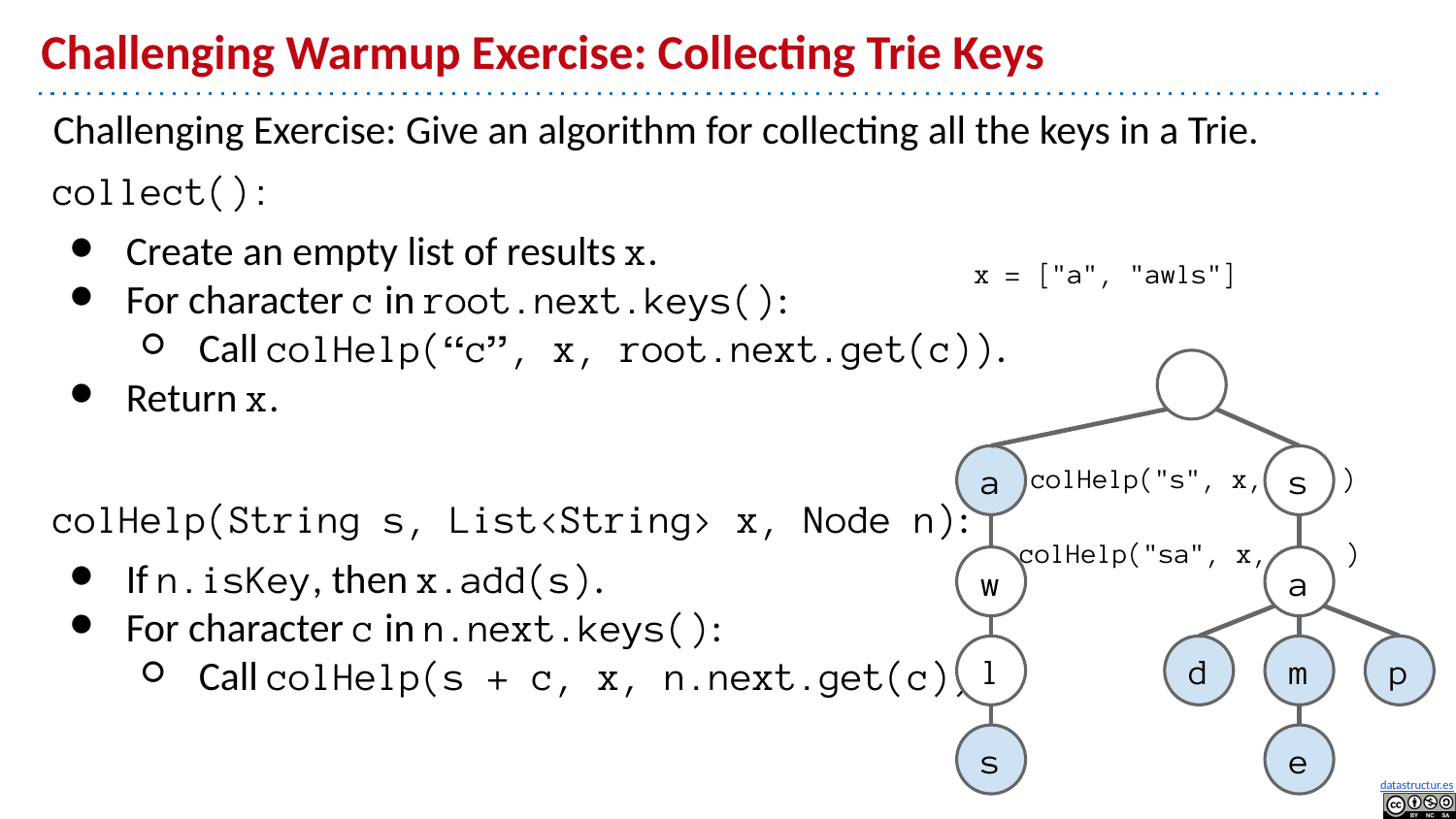

# Challenging Warmup Exercise: Collecting Trie Keys

Challenging Exercise: Give an algorithm for collecting all the keys in a Trie.
collect():
Create an empty list of results x.
For character c in root.next.keys():
Call colHelp(“c”, x, root.next.get(c)).
Return x.

colHelp(String s, List<String> x, Node n):
If n.isKey, then x.add(s).
For character c in n.next.keys():
Call colHelp(s + c, x, n.next.get(c))

x = ["a", "awls"]

s
a
colHelp("s", x,     )
colHelp("sa", x,     )
a
w
d
m
p
l
e
s